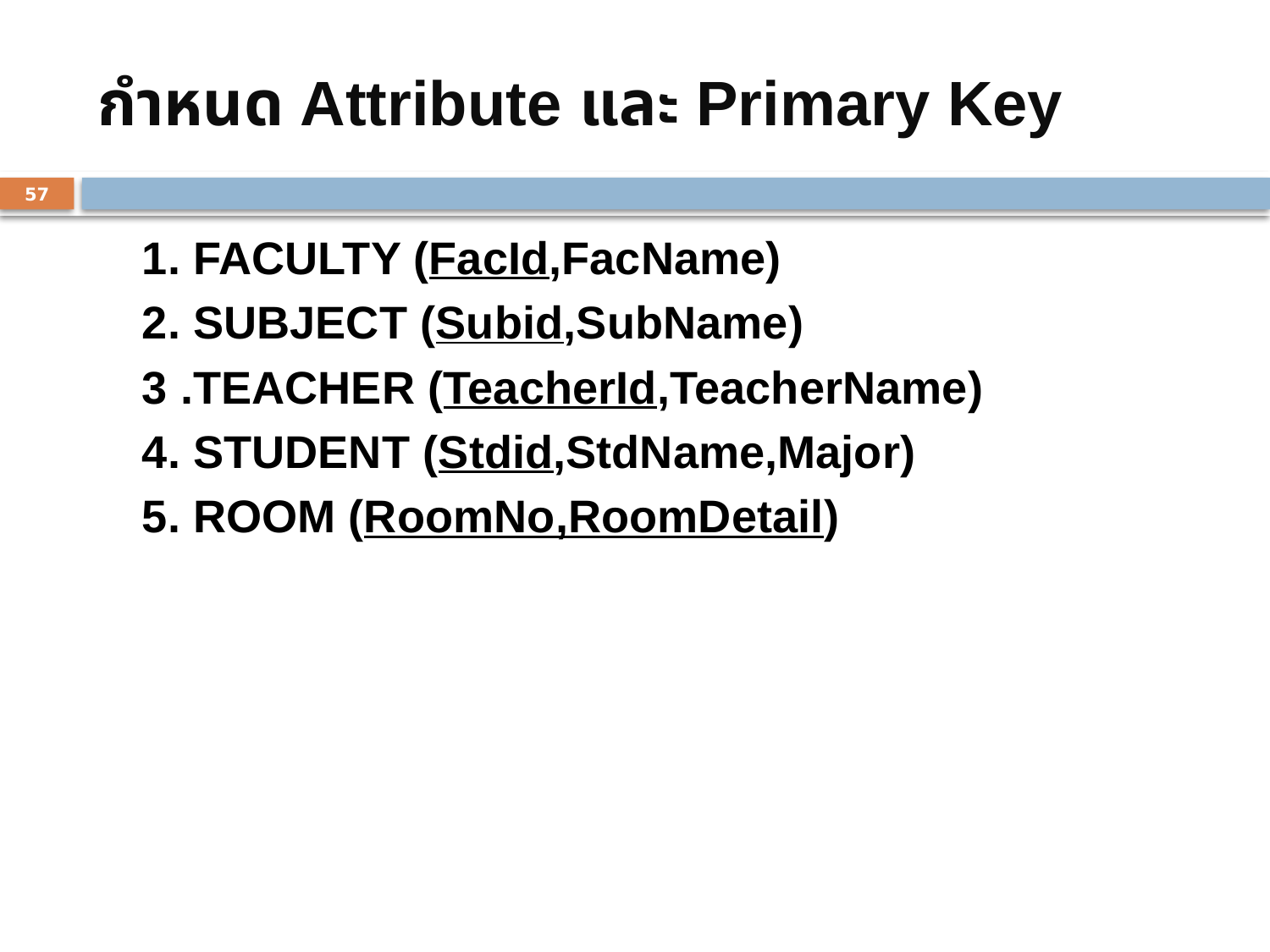

# กำหนด Attribute และ Primary Key
57
1. FACULTY (FacId,FacName)
2. SUBJECT (Subid,SubName)
3 .TEACHER (TeacherId,TeacherName)
4. STUDENT (Stdid,StdName,Major)
5. ROOM (RoomNo,RoomDetail)